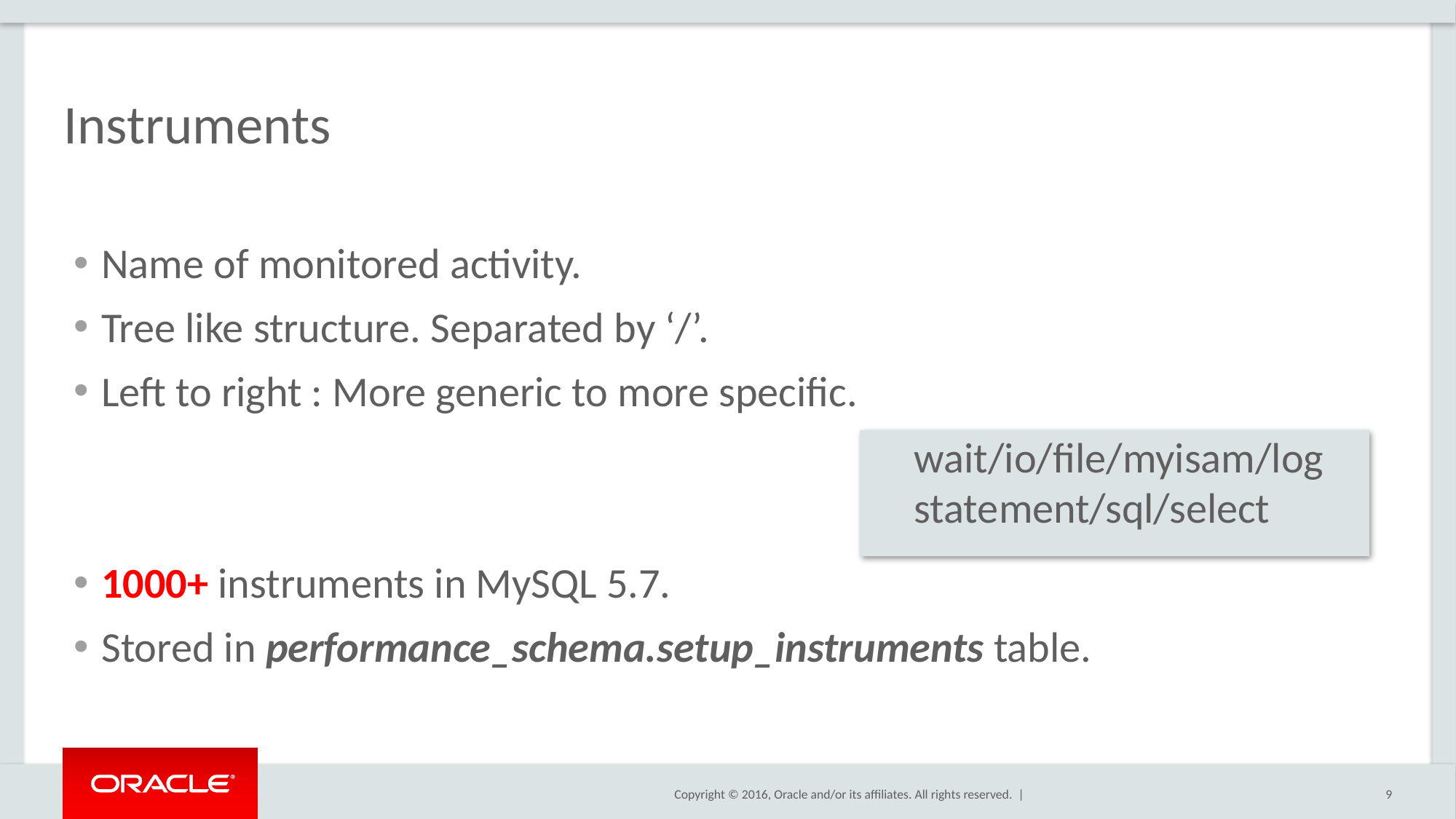

# Instruments

Name of monitored activity.
Tree like structure. Separated by ‘/’.
Left to right : More generic to more specific.

1000+ instruments in MySQL 5.7.
Stored in performance_schema.setup_instruments table.
wait/io/file/myisam/log
statement/sql/select
9